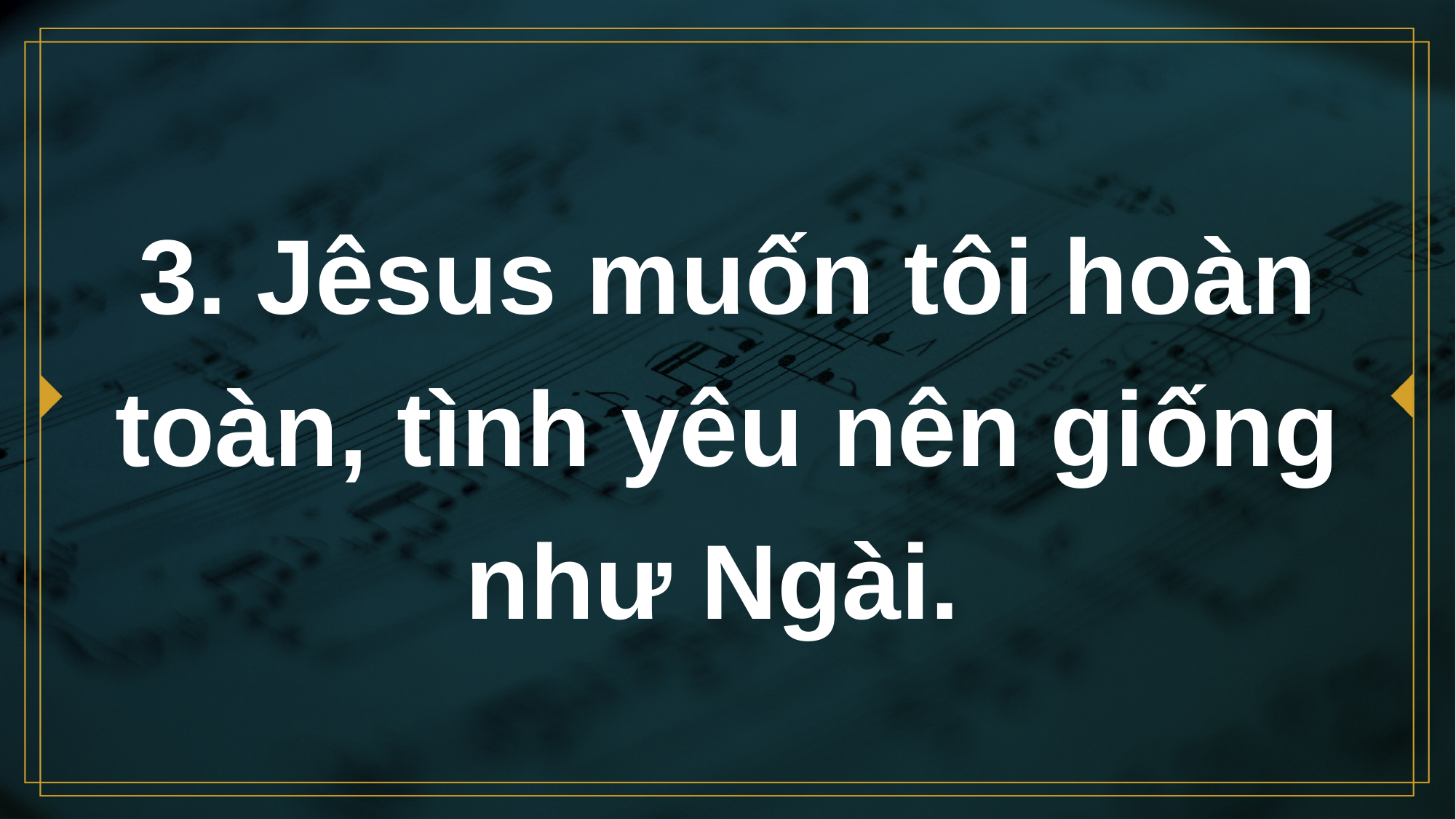

# 3. Jêsus muốn tôi hoàn toàn, tình yêu nên giống như Ngài.